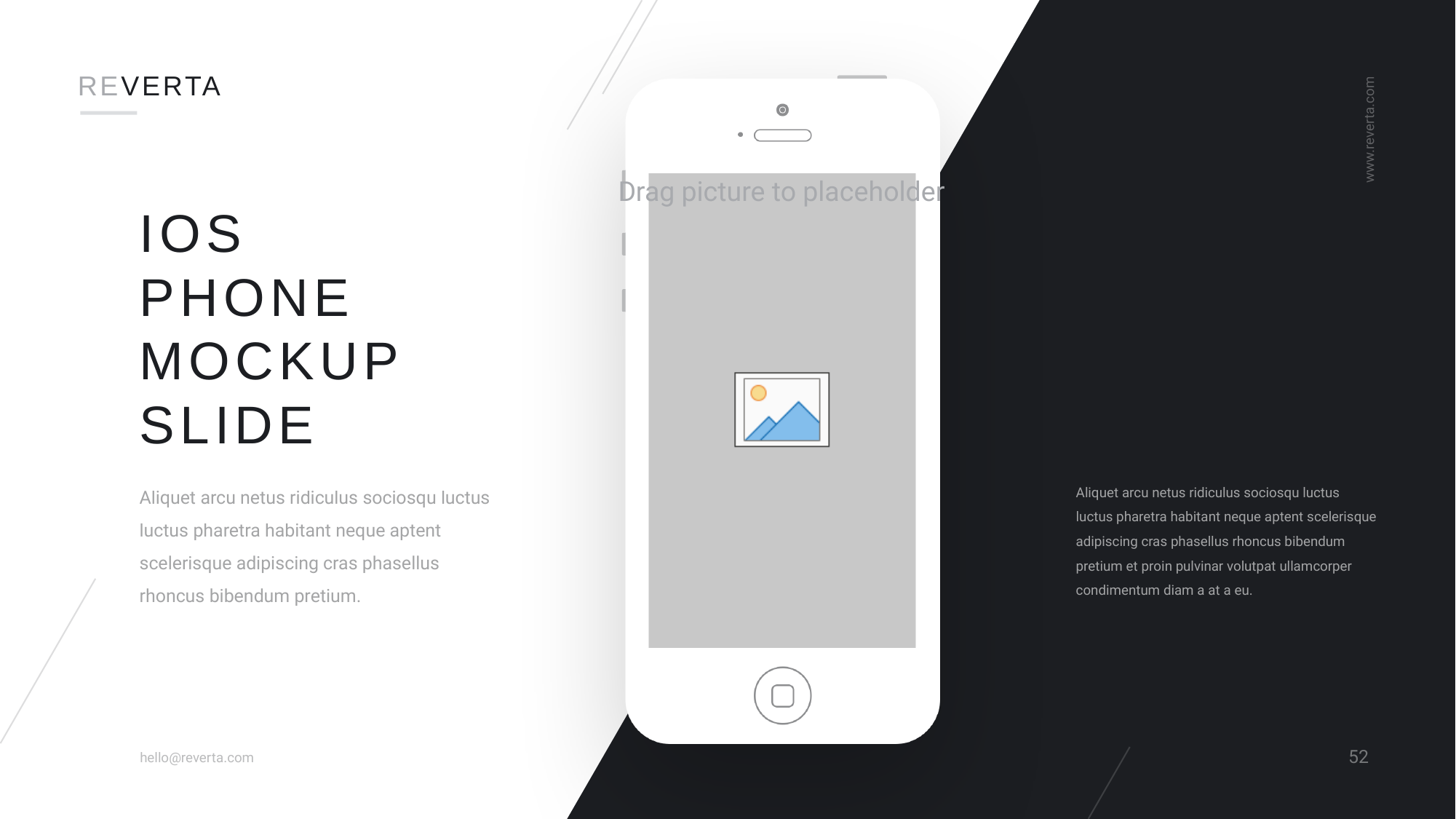

REVERTA

www.reverta.com

iOs
Phone
Mockup
slide
Aliquet arcu netus ridiculus sociosqu luctus luctus pharetra habitant neque aptent scelerisque adipiscing cras phasellus rhoncus bibendum pretium.
Aliquet arcu netus ridiculus sociosqu luctus luctus pharetra habitant neque aptent scelerisque adipiscing cras phasellus rhoncus bibendum pretium et proin pulvinar volutpat ullamcorper condimentum diam a at a eu.

52
hello@reverta.com